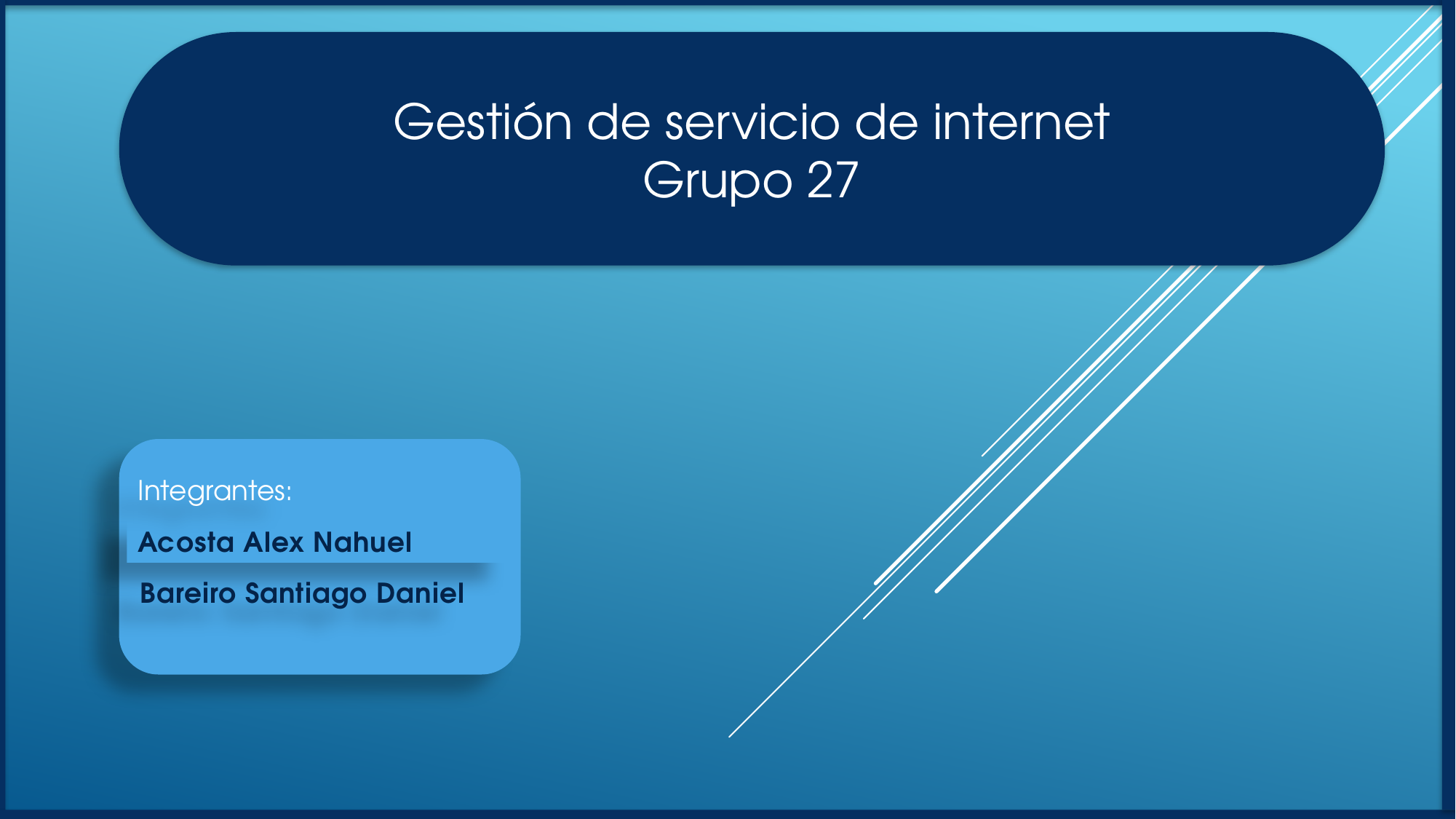

Gestión de servicio de internet
Grupo 27

Integrantes:
Acosta Alex Nahuel
Bareiro Santiago Daniel